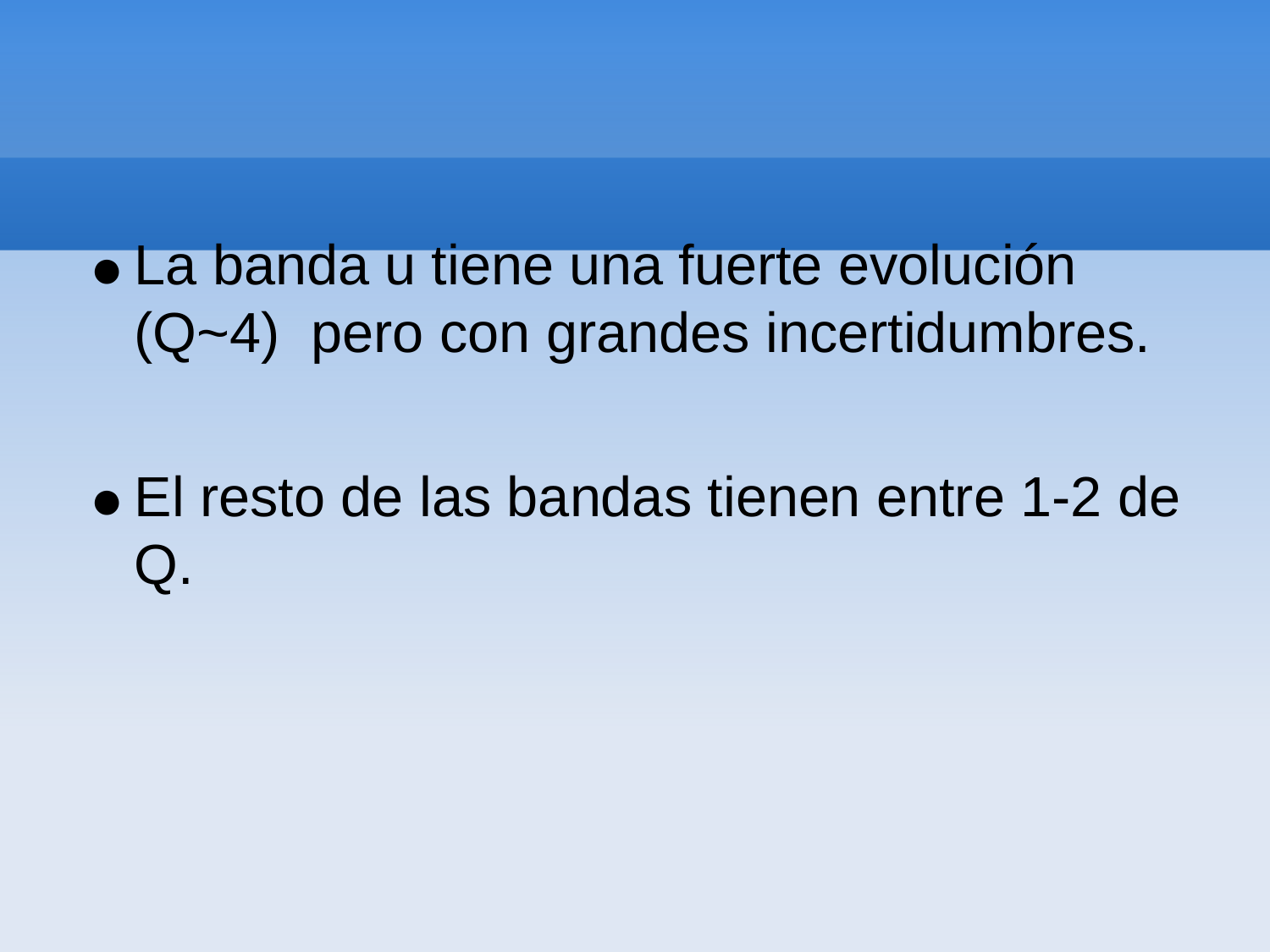

La banda u tiene una fuerte evolución (Q~4)  pero con grandes incertidumbres.

El resto de las bandas tienen entre 1-2 de Q.